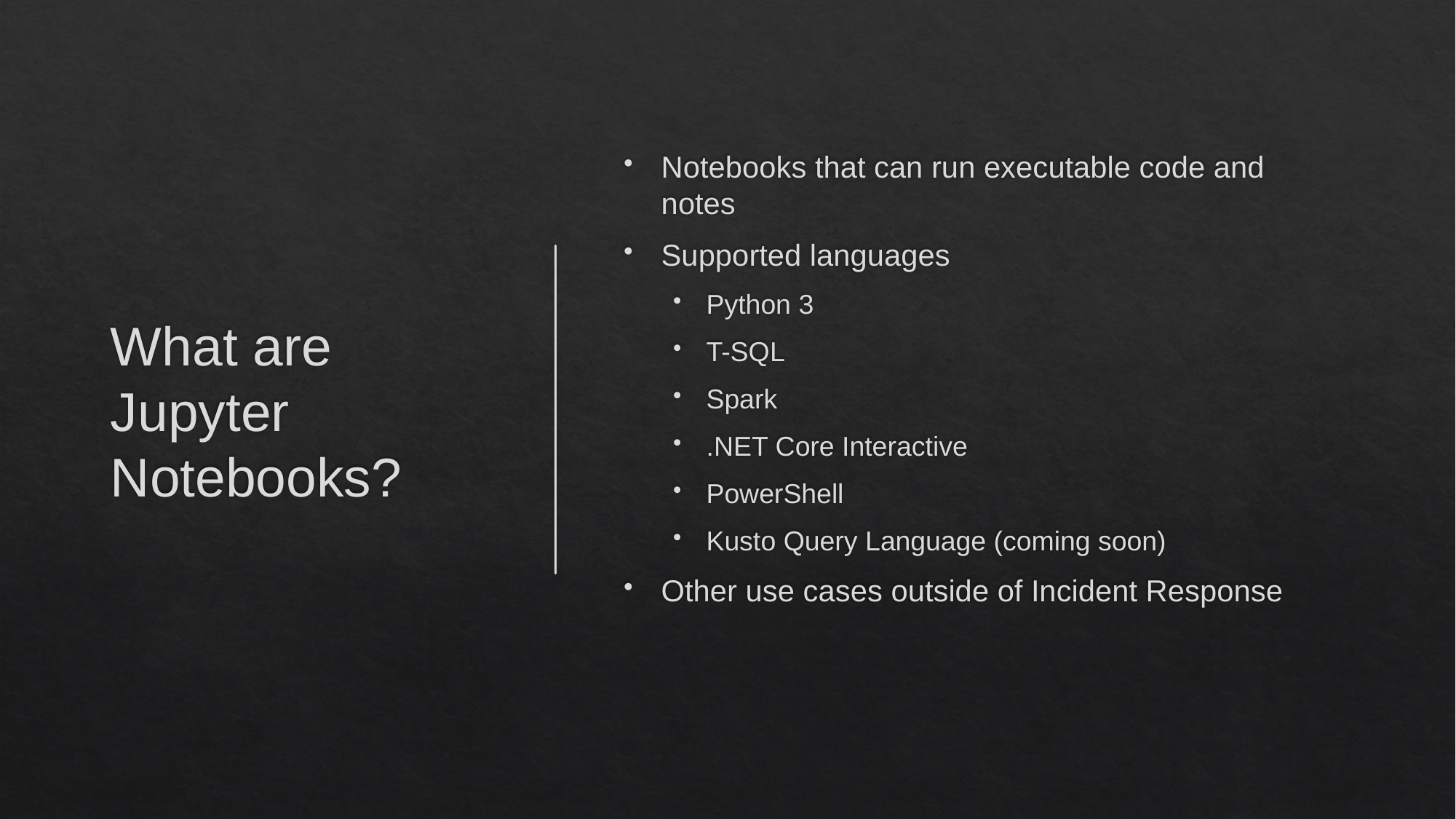

# What are Jupyter Notebooks?
Notebooks that can run executable code and notes
Supported languages
Python 3
T-SQL
Spark
.NET Core Interactive
PowerShell
Kusto Query Language (coming soon)
Other use cases outside of Incident Response